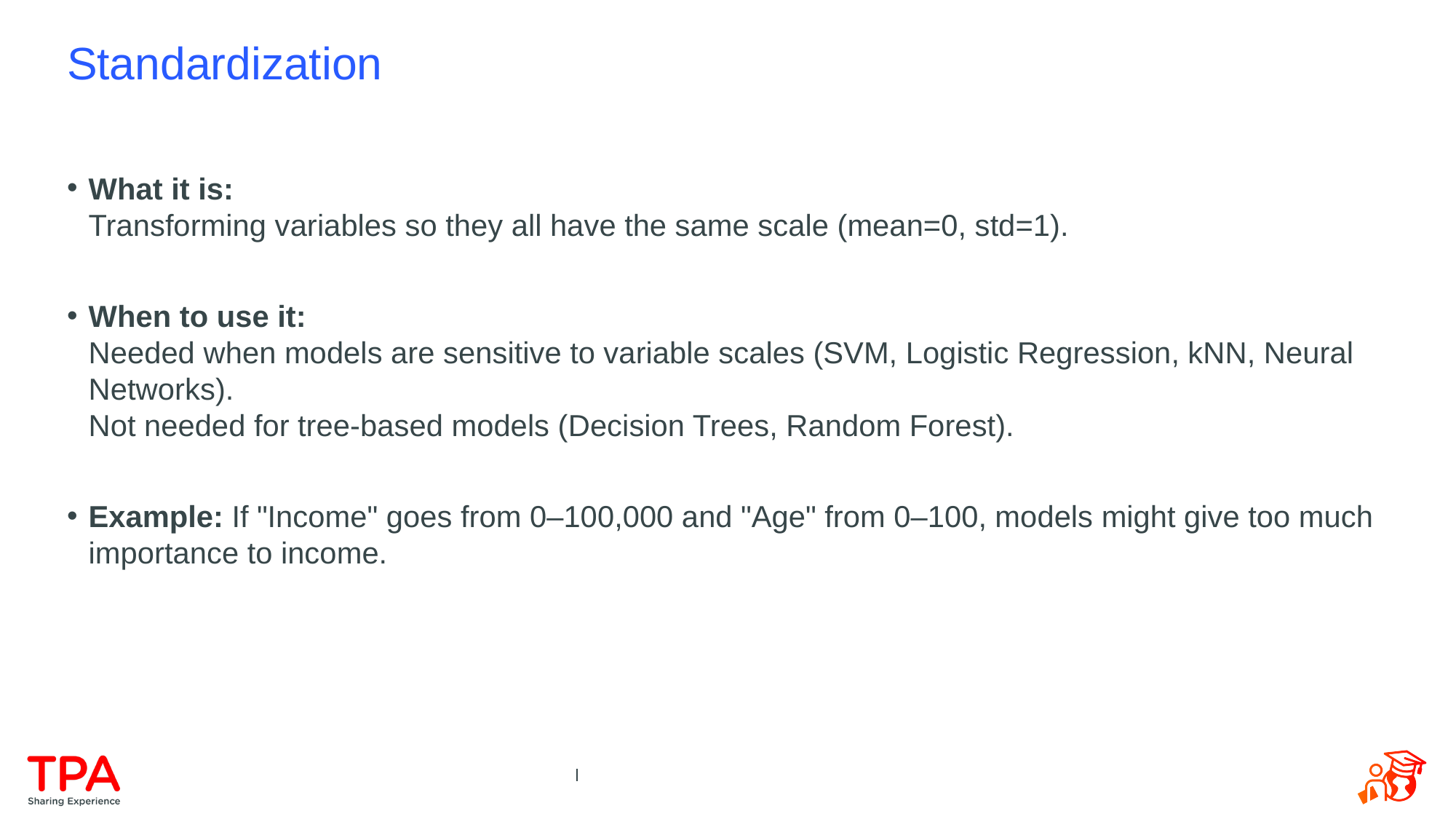

# Standardization
What it is:
Transforming variables so they all have the same scale (mean=0, std=1).

When to use it:
Needed when models are sensitive to variable scales (SVM, Logistic Regression, kNN, Neural Networks).
Not needed for tree-based models (Decision Trees, Random Forest).

Example: If "Income" goes from 0–100,000 and "Age" from 0–100, models might give too much importance to income.